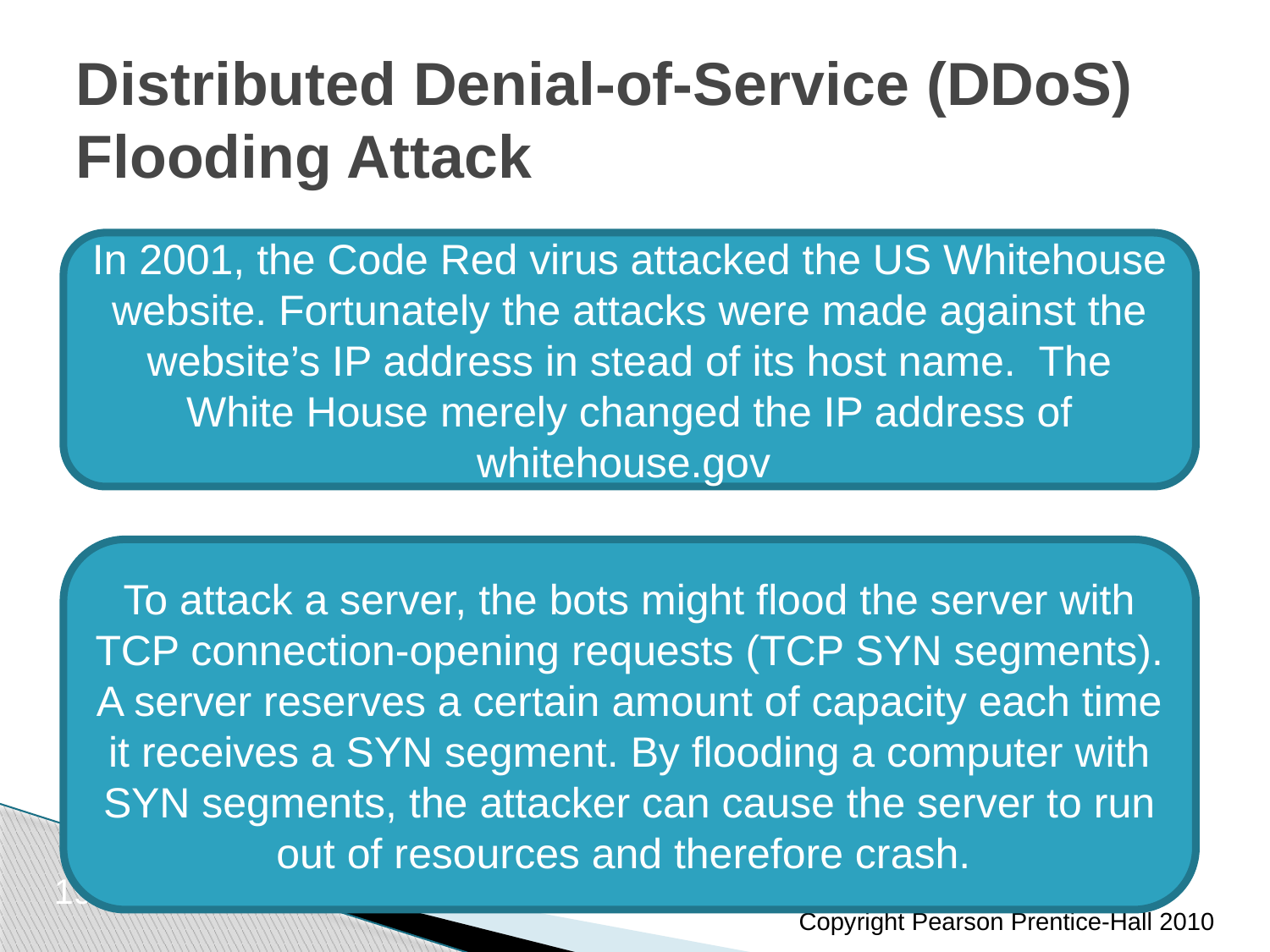

# Distributed Denial-of-Service (DDoS) Flooding Attack
In 2001, the Code Red virus attacked the US Whitehouse website. Fortunately the attacks were made against the website’s IP address in stead of its host name.  The White House merely changed the IP address of whitehouse.gov
To attack a server, the bots might flood the server with TCP connection-opening requests (TCP SYN segments). A server reserves a certain amount of capacity each time it receives a SYN segment. By flooding a computer with SYN segments, the attacker can cause the server to run out of resources and therefore crash.
19
Copyright Pearson Prentice-Hall 2010